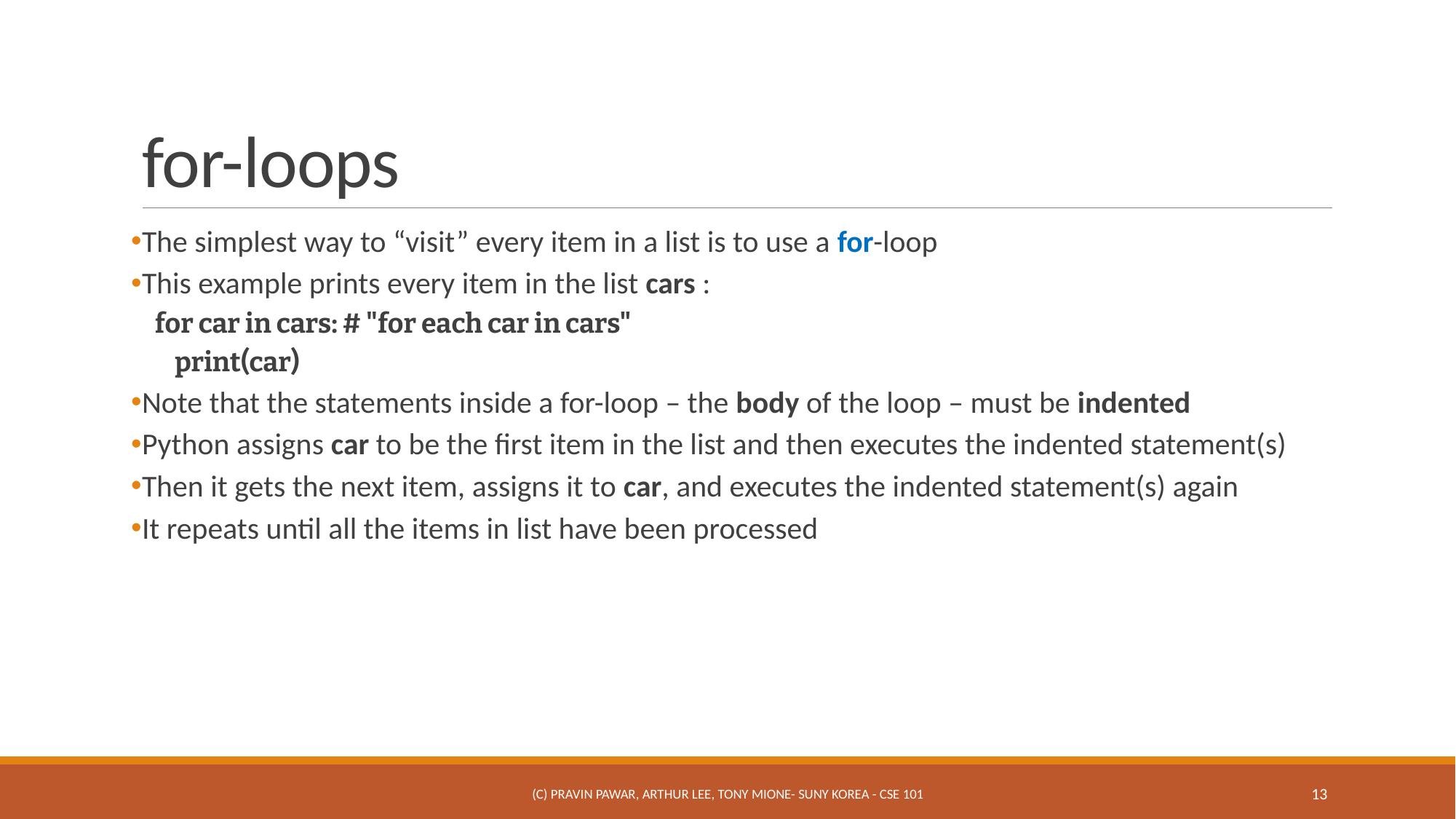

# for-loops
The simplest way to “visit” every item in a list is to use a for-loop
This example prints every item in the list cars :
for car in cars: # "for each car in cars"
    print(car)
Note that the statements inside a for-loop – the body of the loop – must be indented
Python assigns car to be the first item in the list and then executes the indented statement(s)
Then it gets the next item, assigns it to car, and executes the indented statement(s) again
It repeats until all the items in list have been processed

(c) Pravin Pawar, Arthur Lee, Tony Mione- SUNY Korea - CSE 101
13